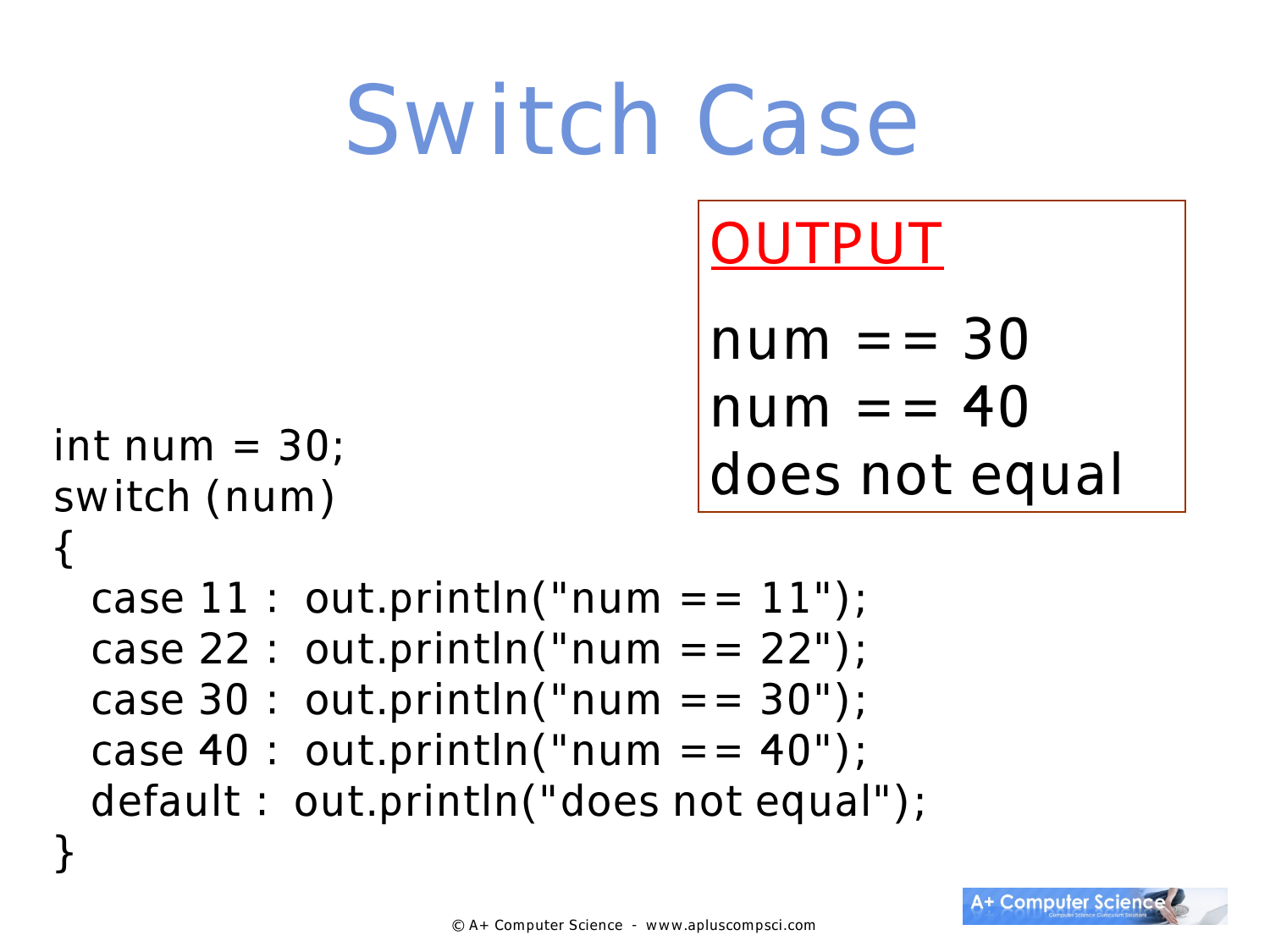

Switch Case
OUTPUT
num == 30
num == 40
does not equal
int num = 30;
switch (num)
{
   case 11 :  out.println("num == 11");
   case 22 :  out.println("num == 22");
   case 30 :  out.println("num == 30");
   case 40 :  out.println("num == 40");
   default :  out.println("does not equal");
}

© A+ Computer Science  -  www.apluscompsci.com